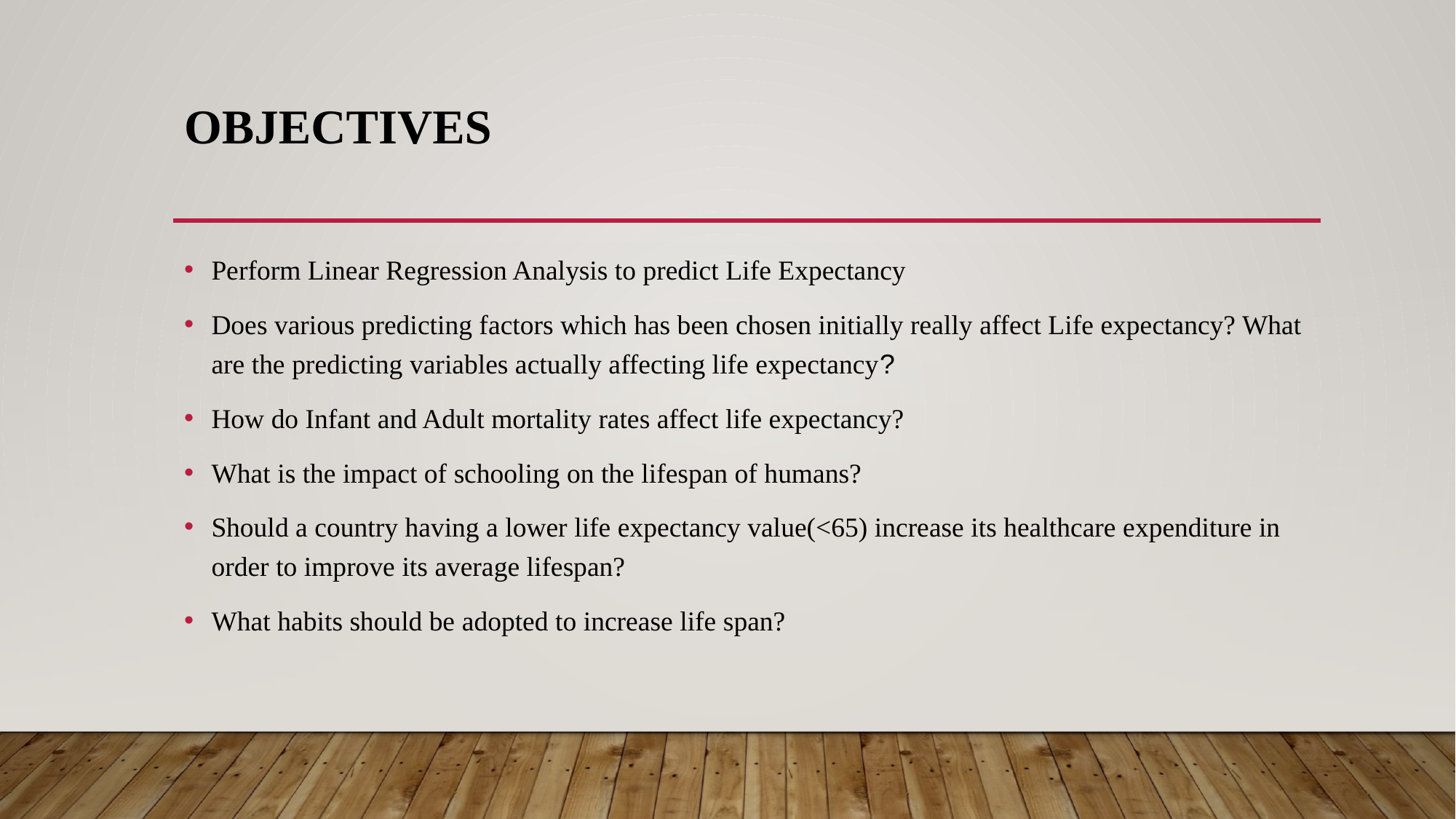

# Objectives
Perform Linear Regression Analysis to predict Life Expectancy
Does various predicting factors which has been chosen initially really affect Life expectancy? What are the predicting variables actually affecting life expectancy?
How do Infant and Adult mortality rates affect life expectancy?
What is the impact of schooling on the lifespan of humans?
Should a country having a lower life expectancy value(<65) increase its healthcare expenditure in order to improve its average lifespan?
What habits should be adopted to increase life span?